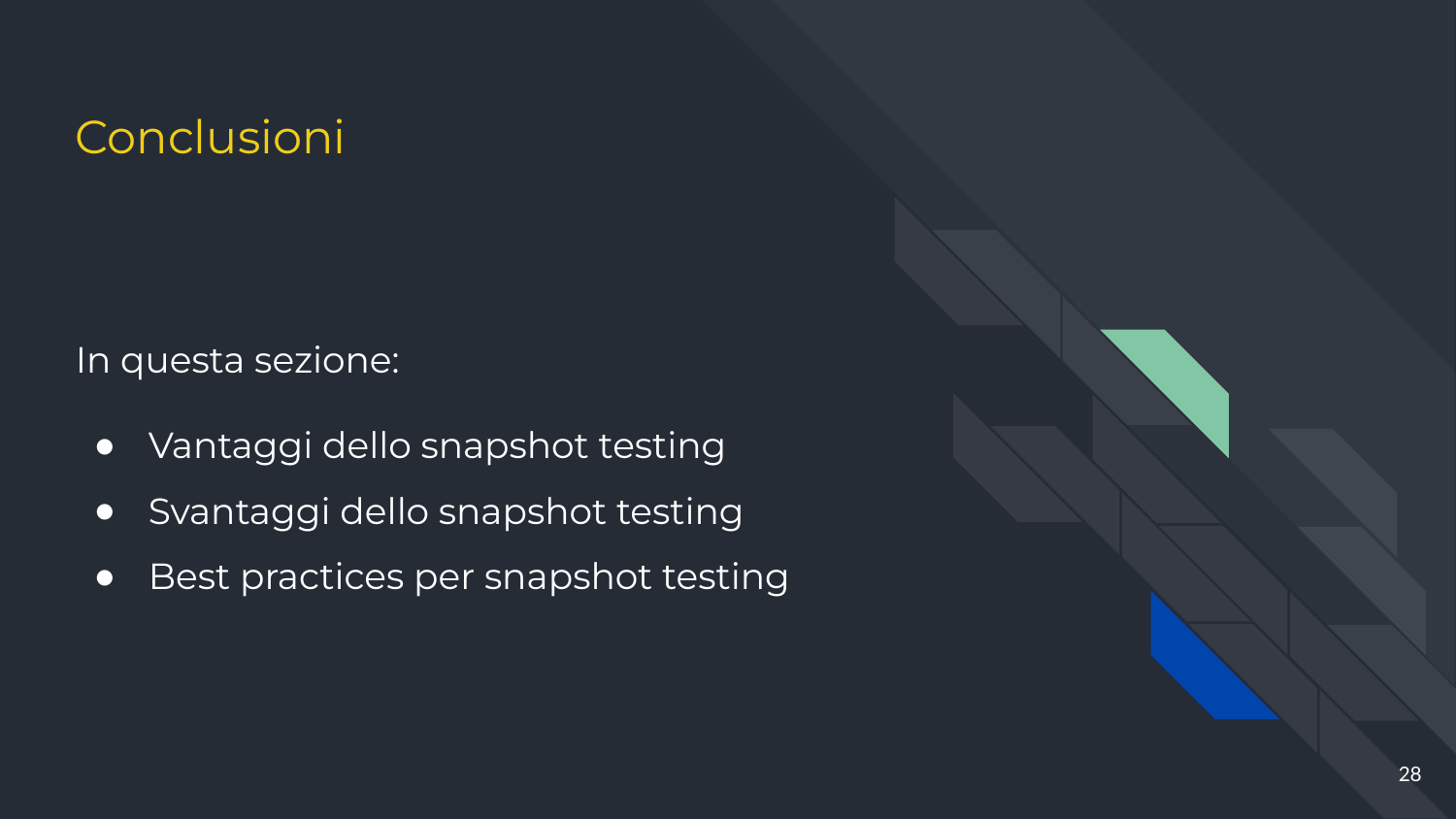

# Conclusioni
In questa sezione:
Vantaggi dello snapshot testing
Svantaggi dello snapshot testing
Best practices per snapshot testing
28